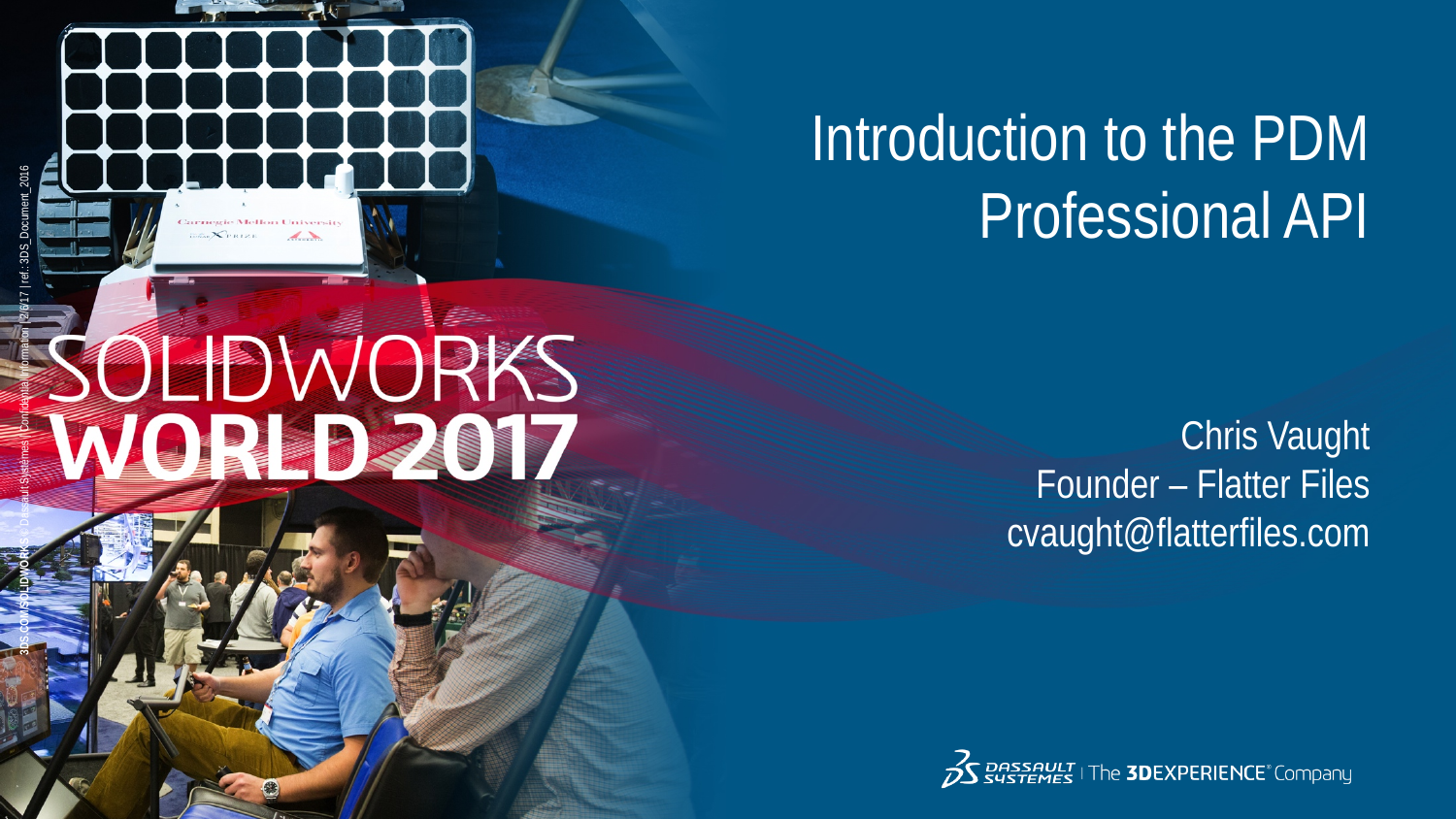

# Introduction to the PDM Professional API
Chris Vaught
Founder – Flatter Files
cvaught@flatterfiles.com